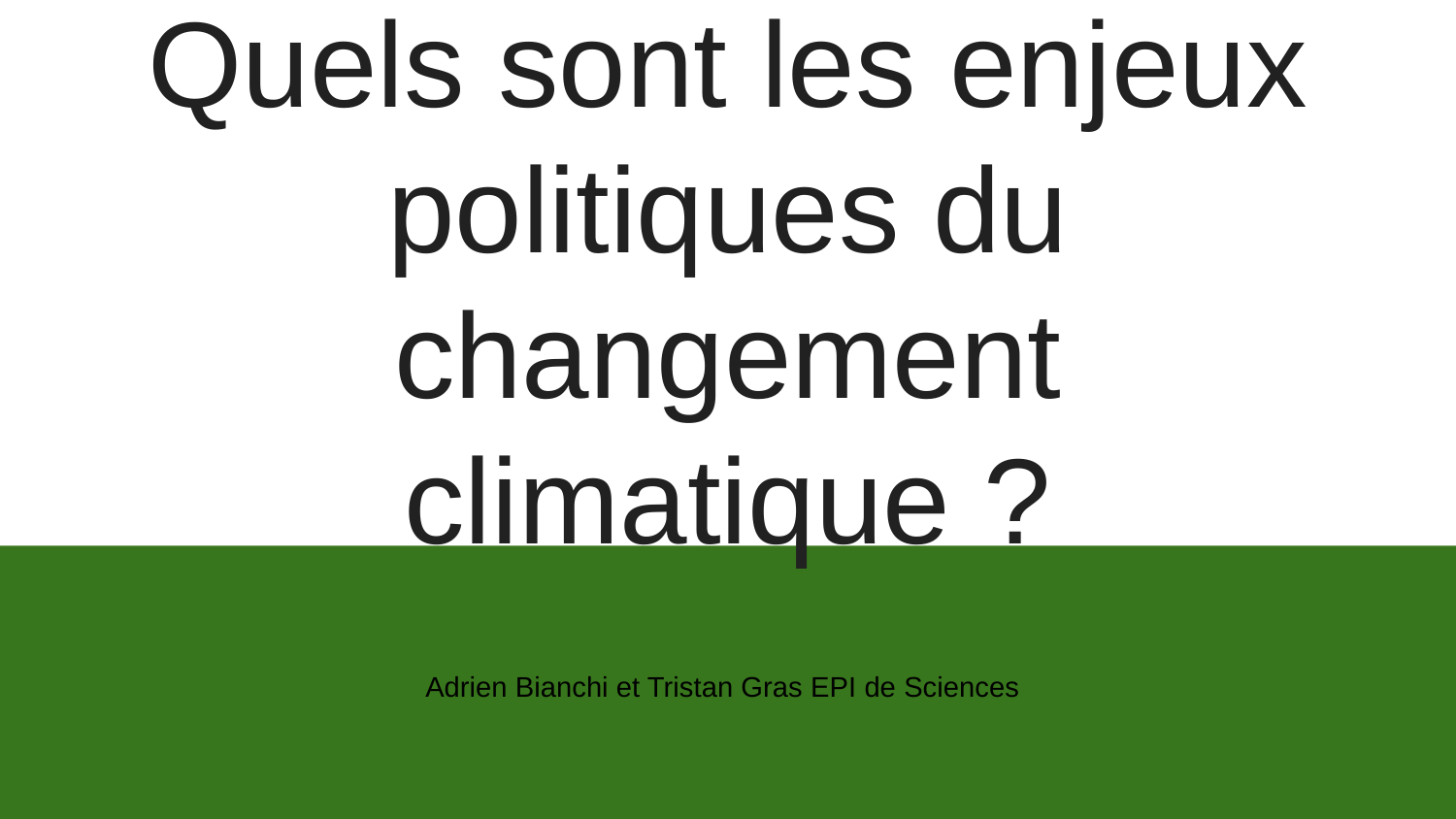

# Quels sont les enjeux politiques du changement climatique ?
Adrien Bianchi et Tristan Gras EPI de Sciences